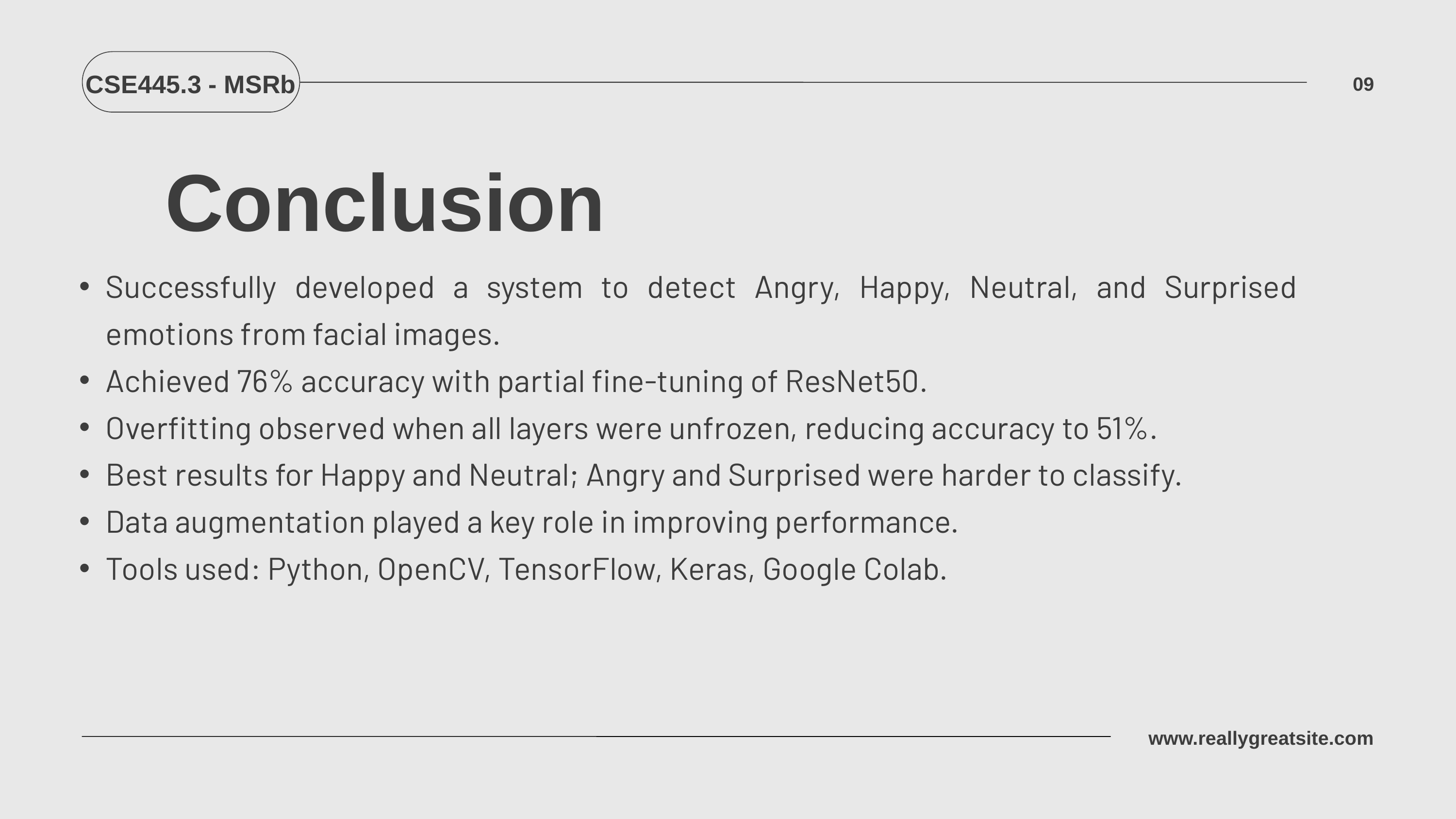

CSE445.3 - MSRb
09

Conclusion
Successfully developed a system to detect Angry, Happy, Neutral, and Surprised emotions from facial images.
Achieved 76% accuracy with partial fine-tuning of ResNet50.
Overfitting observed when all layers were unfrozen, reducing accuracy to 51%.
Best results for Happy and Neutral; Angry and Surprised were harder to classify.
Data augmentation played a key role in improving performance.
Tools used: Python, OpenCV, TensorFlow, Keras, Google Colab.
www.reallygreatsite.com